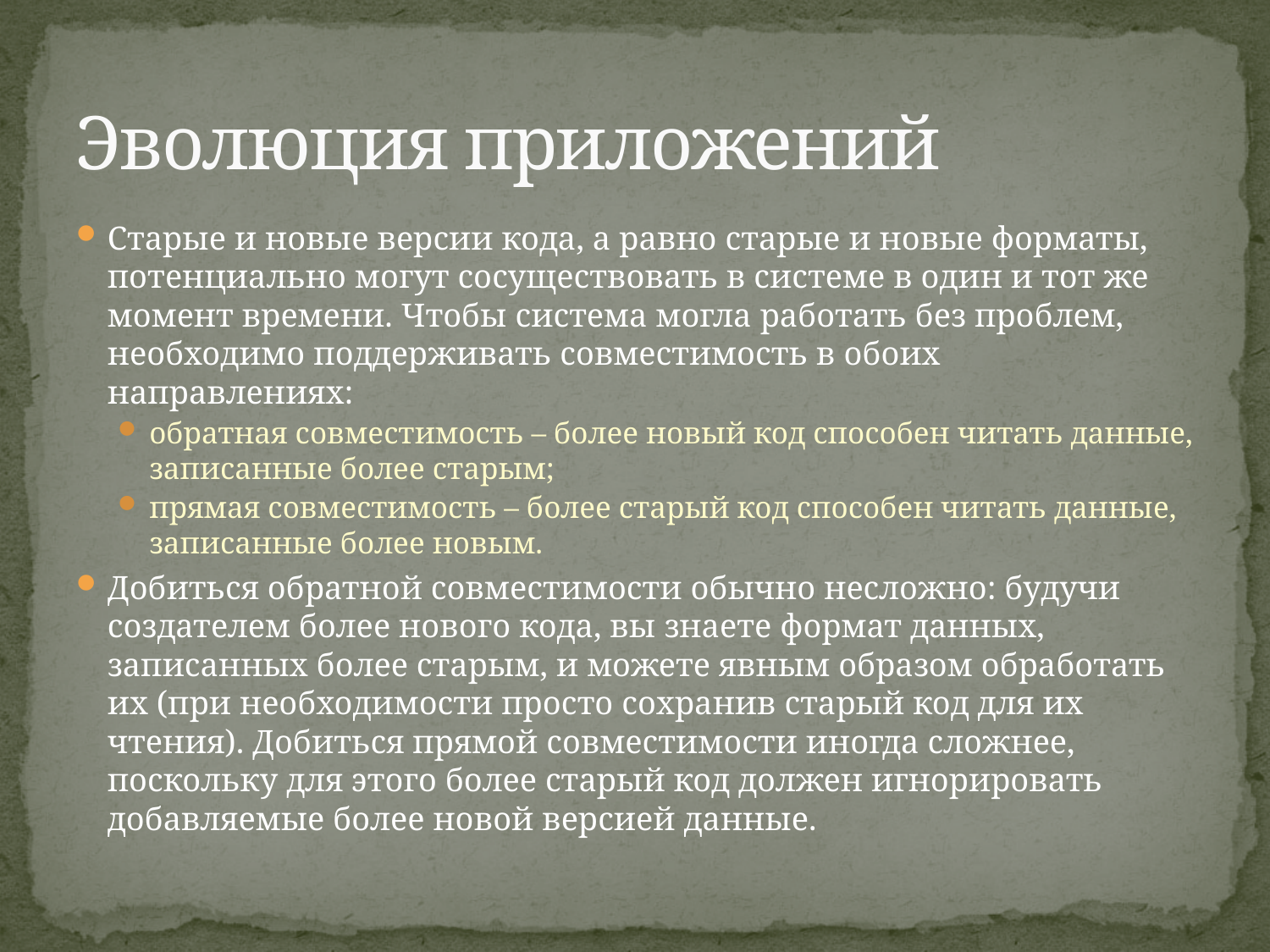

# Эволюция приложений
Старые и новые версии кода, а равно старые и новые форматы, потенциально могут сосуществовать в системе в один и тот же момент времени. Чтобы система могла работать без проблем, необходимо поддерживать совместимость в обоих направлениях:
обратная совместимость – более новый код способен читать данные, записанные более старым;
прямая совместимость – более старый код способен читать данные, записанные более новым.
Добиться обратной совместимости обычно несложно: будучи создателем более нового кода, вы знаете формат данных, записанных более старым, и можете явным образом обработать их (при необходимости просто сохранив старый код для их чтения). Добиться прямой совместимости иногда сложнее, поскольку для этого более старый код должен игнорировать добавляемые более новой версией данные.